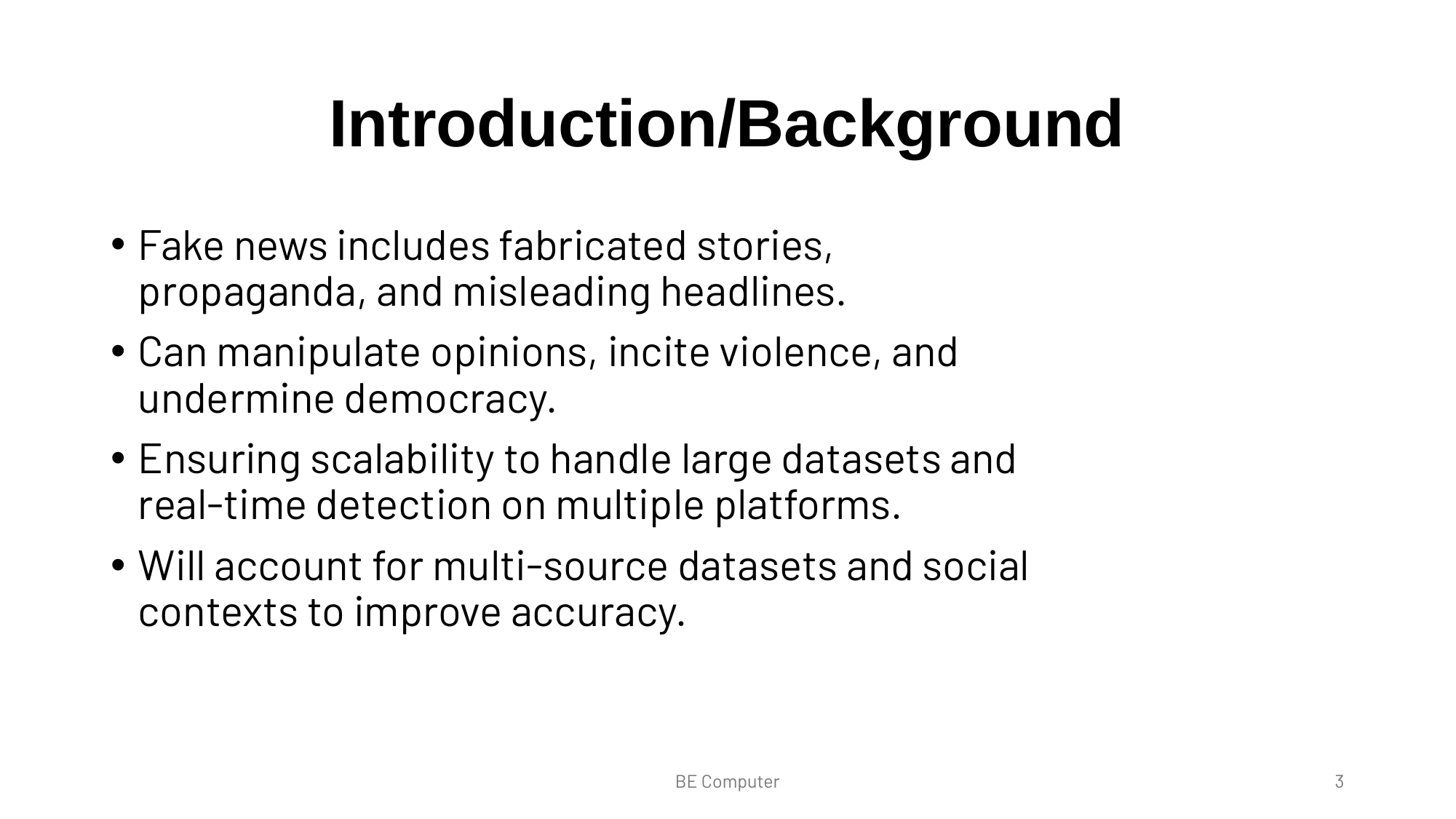

# Introduction/Background
Fake news includes fabricated stories, propaganda, and misleading headlines.
Can manipulate opinions, incite violence, and undermine democracy.
Ensuring scalability to handle large datasets and real-time detection on multiple platforms.
Will account for multi-source datasets and social contexts to improve accuracy.
BE Computer
3